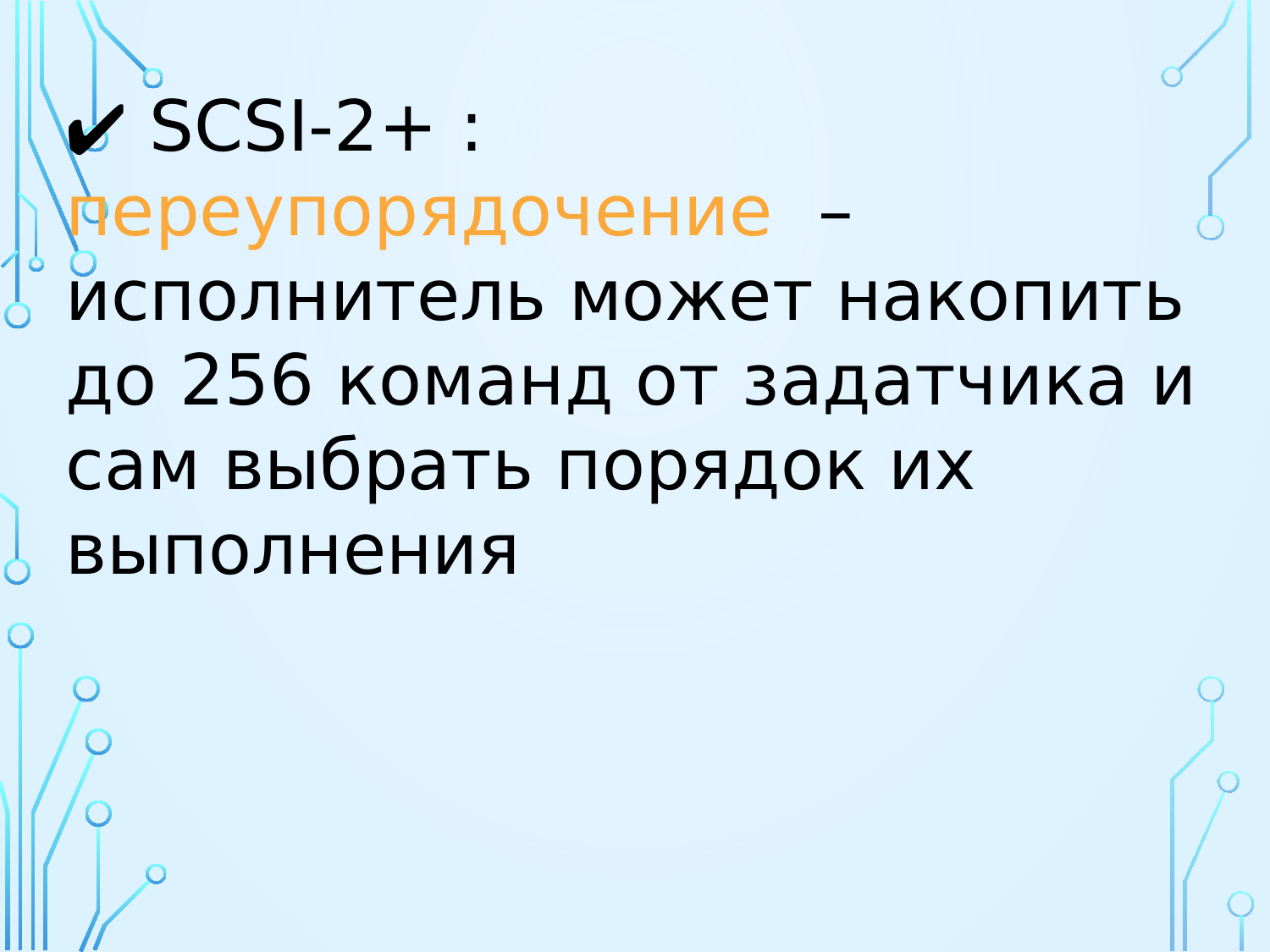

SCSI-2+ : переупорядочение  – исполнитель может накопить до 256 команд от задатчика и сам выбрать порядок их выполнения